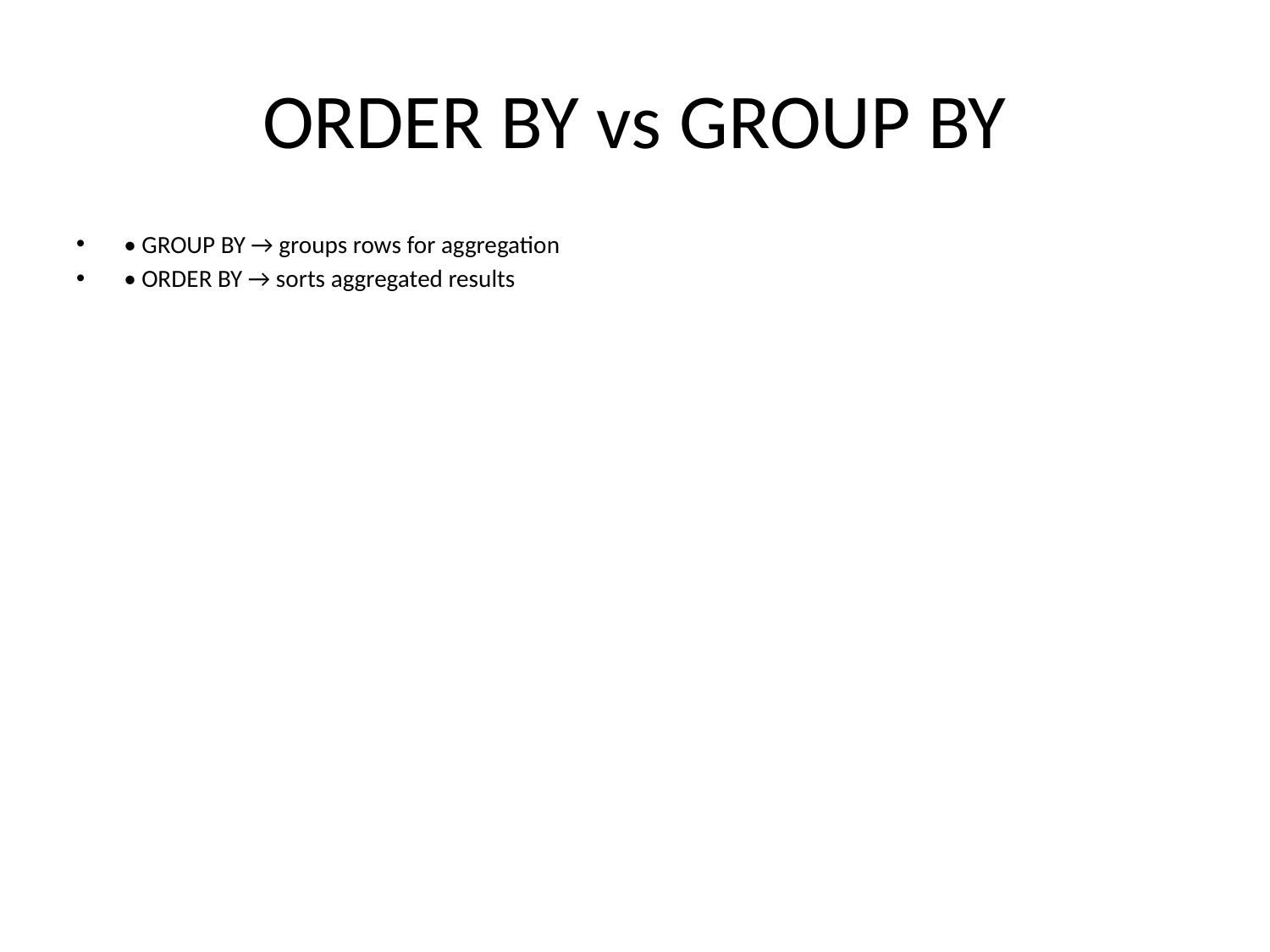

# ORDER BY vs GROUP BY
• GROUP BY → groups rows for aggregation
• ORDER BY → sorts aggregated results